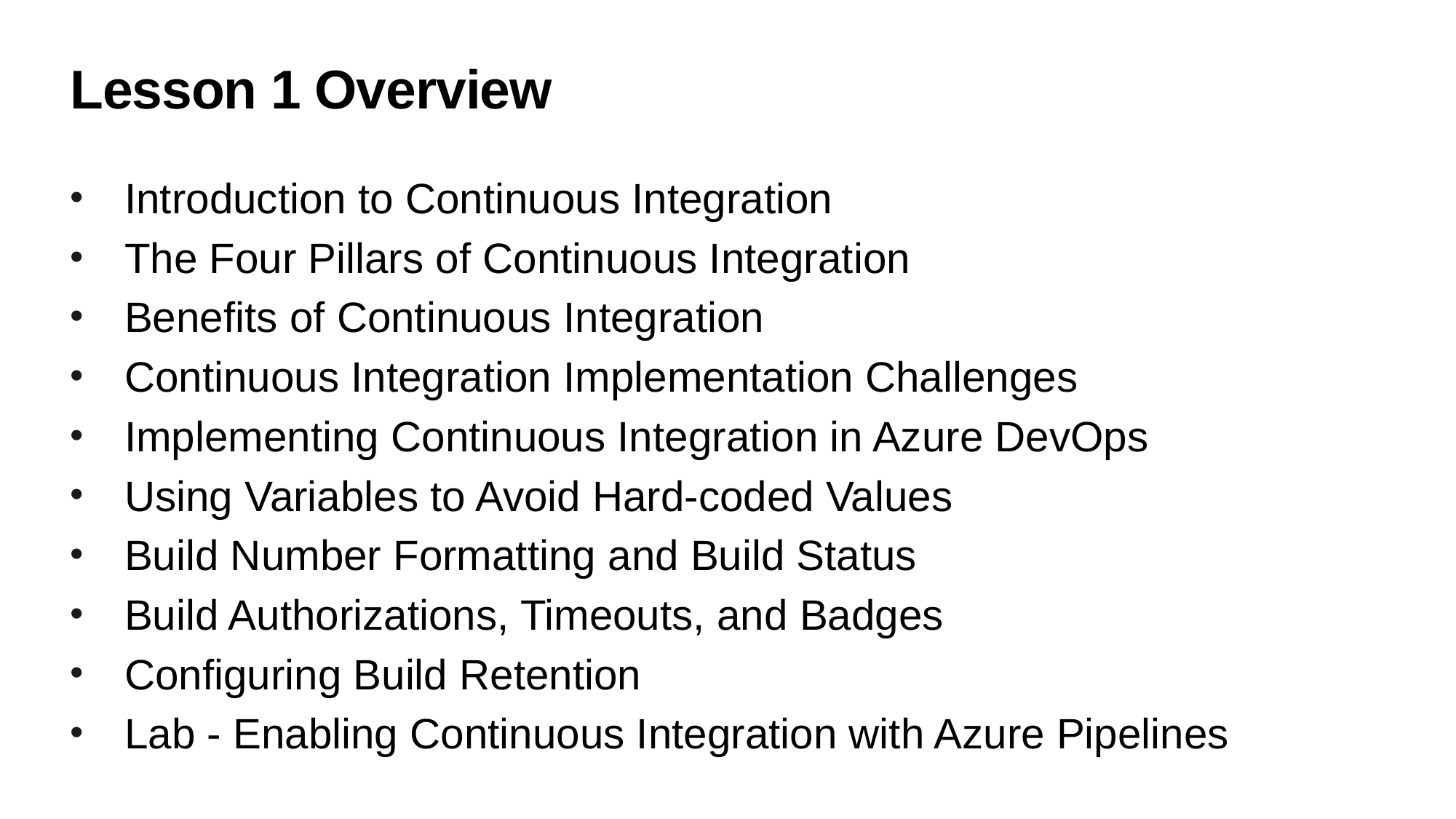

# Lesson 1 Overview
Introduction to Continuous Integration
The Four Pillars of Continuous Integration
Benefits of Continuous Integration
Continuous Integration Implementation Challenges
Implementing Continuous Integration in Azure DevOps
Using Variables to Avoid Hard-coded Values
Build Number Formatting and Build Status
Build Authorizations, Timeouts, and Badges
Configuring Build Retention
Lab - Enabling Continuous Integration with Azure Pipelines